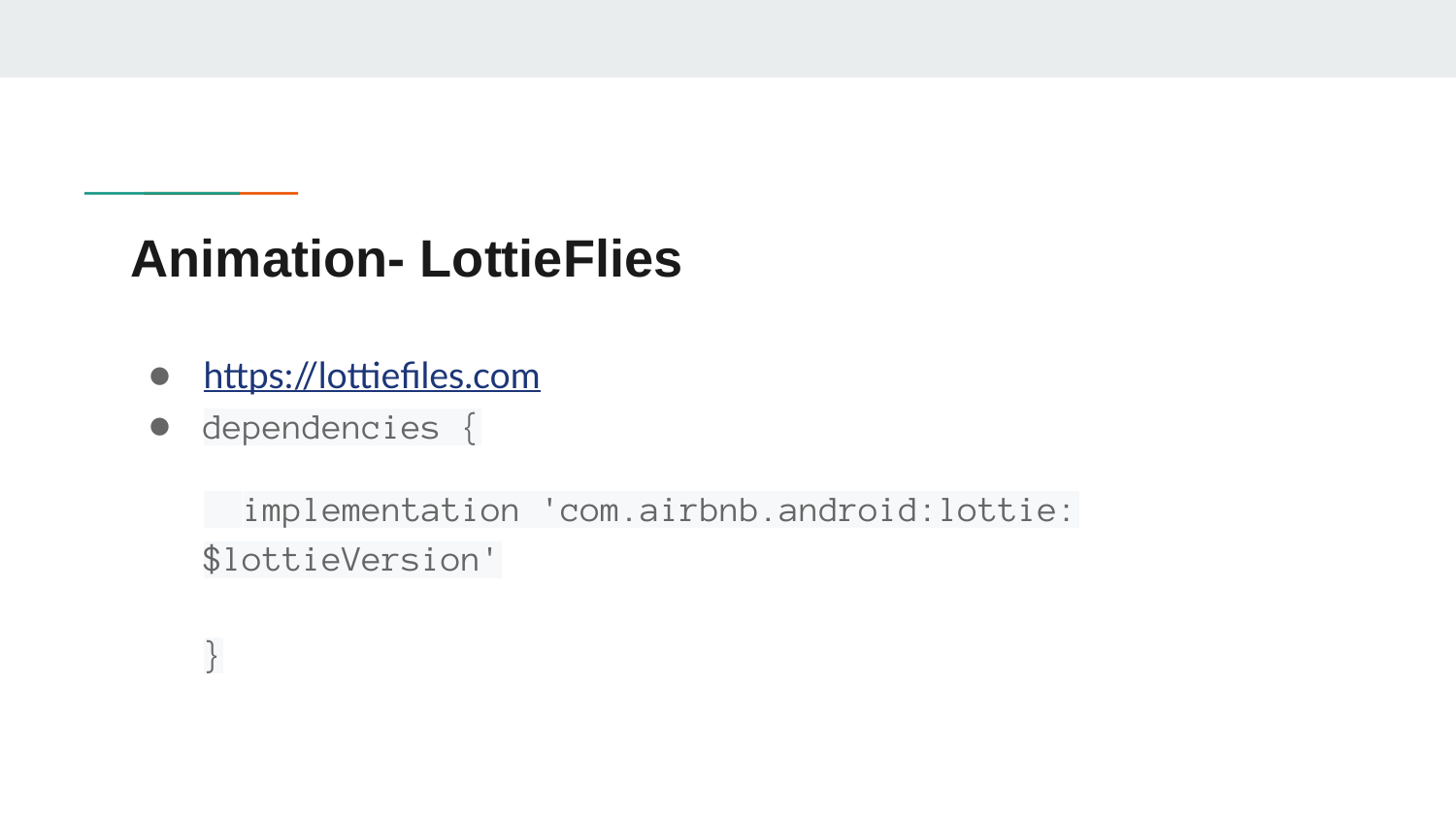

# Animation- LottieFlies
https://lottiefiles.com
dependencies {
  implementation 'com.airbnb.android:lottie:$lottieVersion'
}